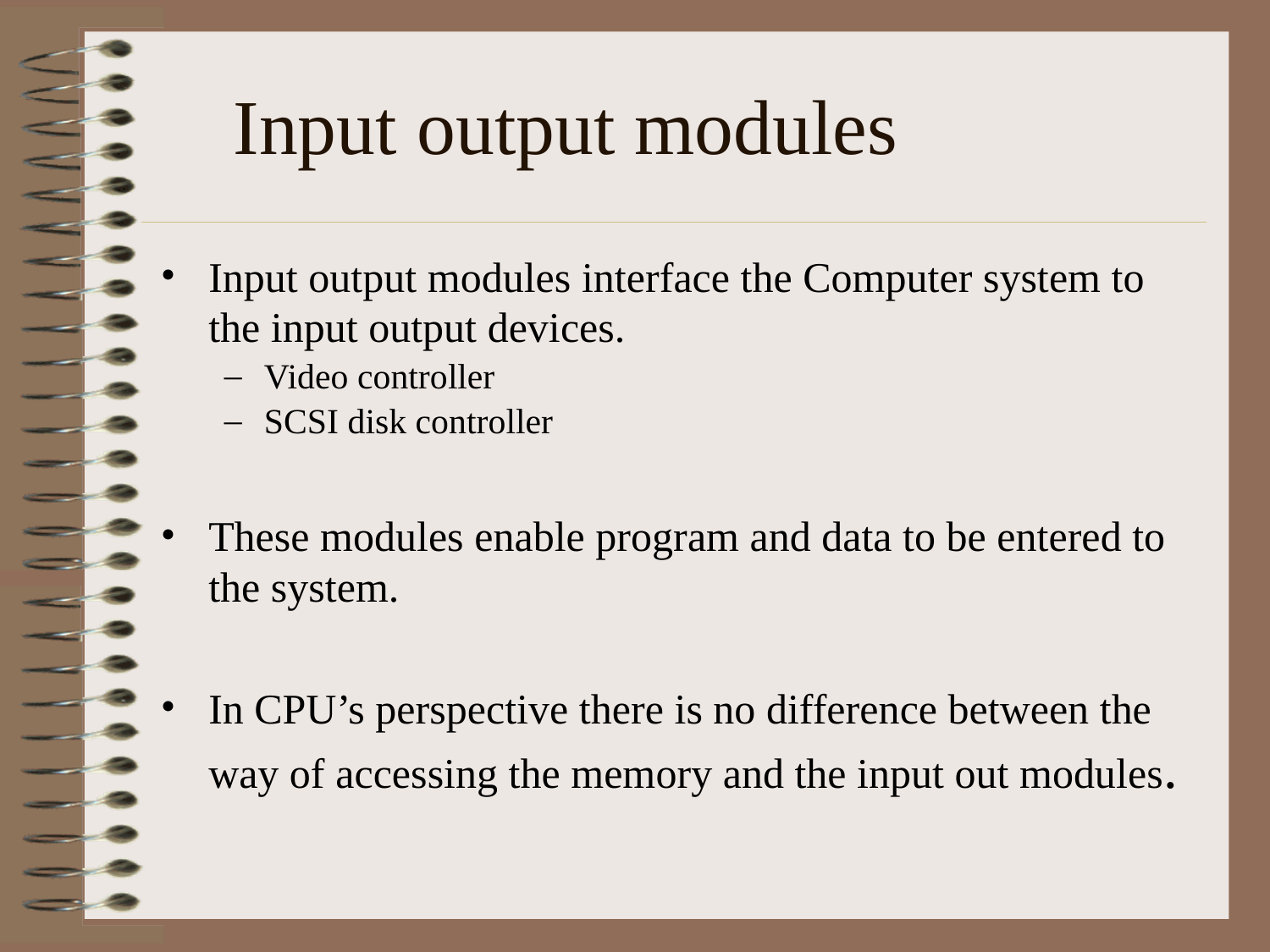

# Input output modules
Input output modules interface the Computer system to the input output devices.
Video controller
SCSI disk controller

These modules enable program and data to be entered to the system.

In CPU’s perspective there is no difference between the way of accessing the memory and the input out modules.